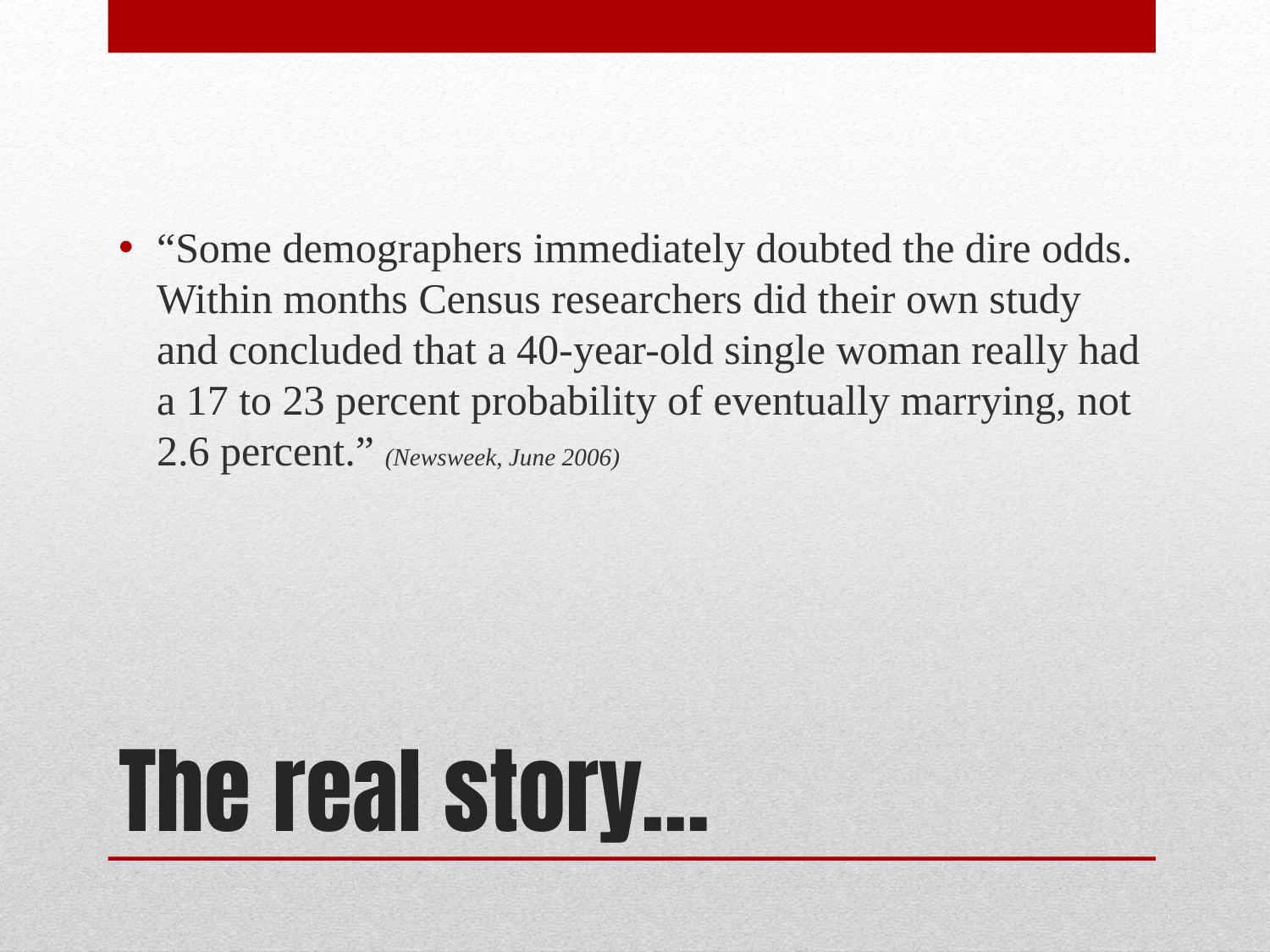

“Some demographers immediately doubted the dire odds. Within months Census researchers did their own study and concluded that a 40-year-old single woman really had a 17 to 23 percent probability of eventually marrying, not 2.6 percent.” (Newsweek, June 2006)

# The real story…